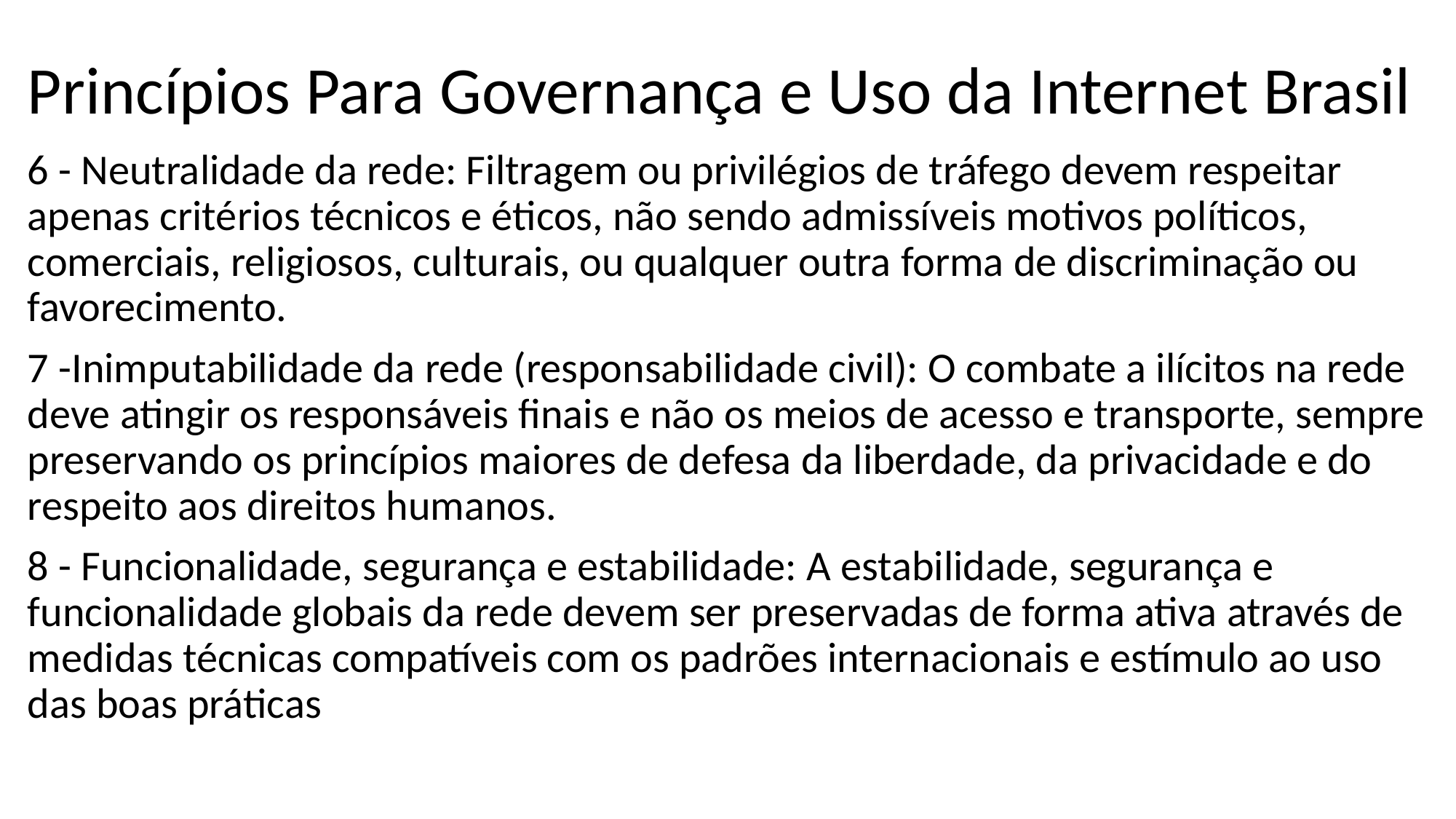

# Princípios Para Governança e Uso da Internet Brasil
6 - Neutralidade da rede: Filtragem ou privilégios de tráfego devem respeitar apenas critérios técnicos e éticos, não sendo admissíveis motivos políticos, comerciais, religiosos, culturais, ou qualquer outra forma de discriminação ou favorecimento.
7 -Inimputabilidade da rede (responsabilidade civil): O combate a ilícitos na rede deve atingir os responsáveis finais e não os meios de acesso e transporte, sempre preservando os princípios maiores de defesa da liberdade, da privacidade e do respeito aos direitos humanos.
8 - Funcionalidade, segurança e estabilidade: A estabilidade, segurança e funcionalidade globais da rede devem ser preservadas de forma ativa através de medidas técnicas compatíveis com os padrões internacionais e estímulo ao uso das boas práticas